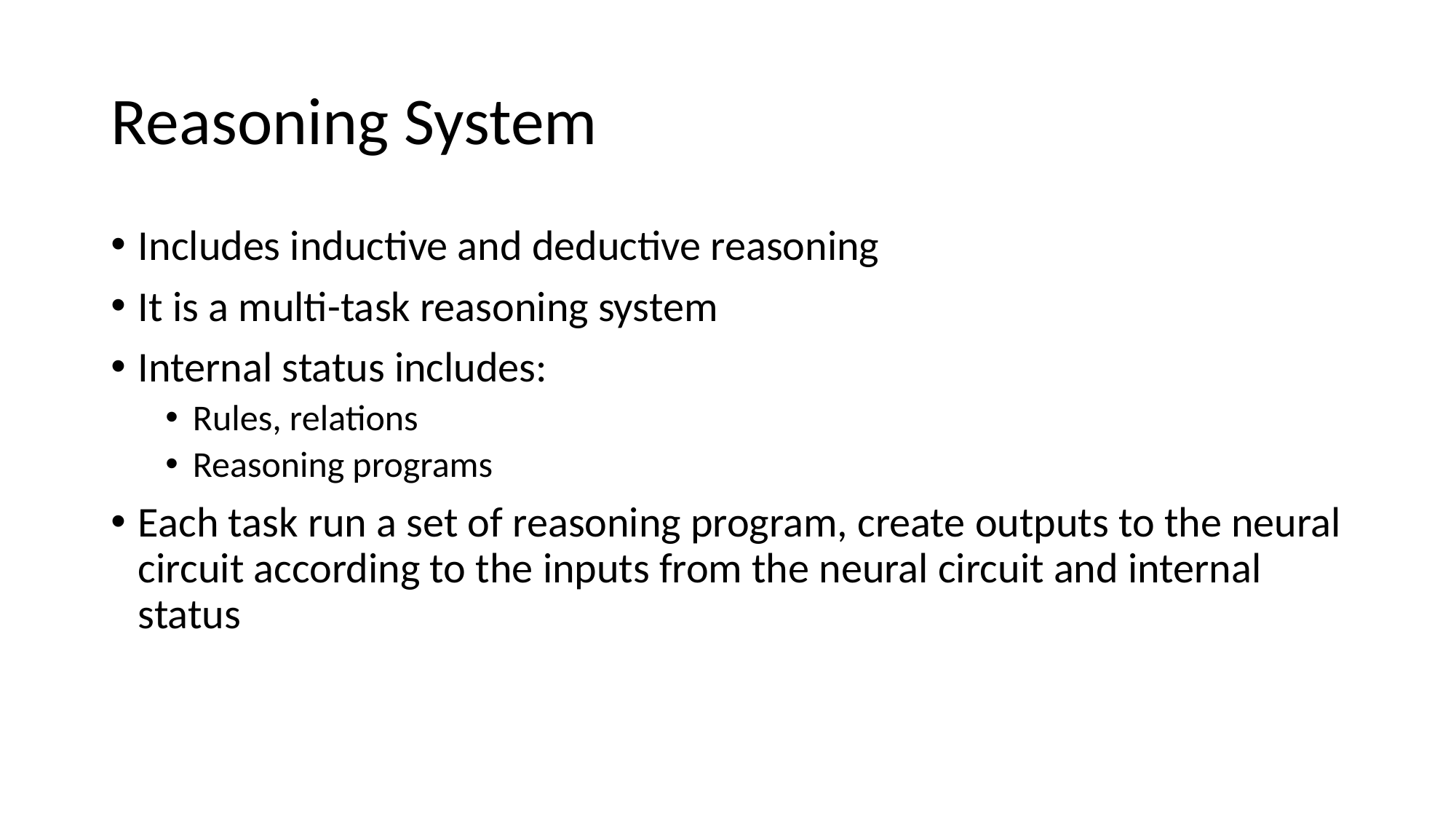

# Reasoning System
Includes inductive and deductive reasoning
It is a multi-task reasoning system
Internal status includes:
Rules, relations
Reasoning programs
Each task run a set of reasoning program, create outputs to the neural circuit according to the inputs from the neural circuit and internal status